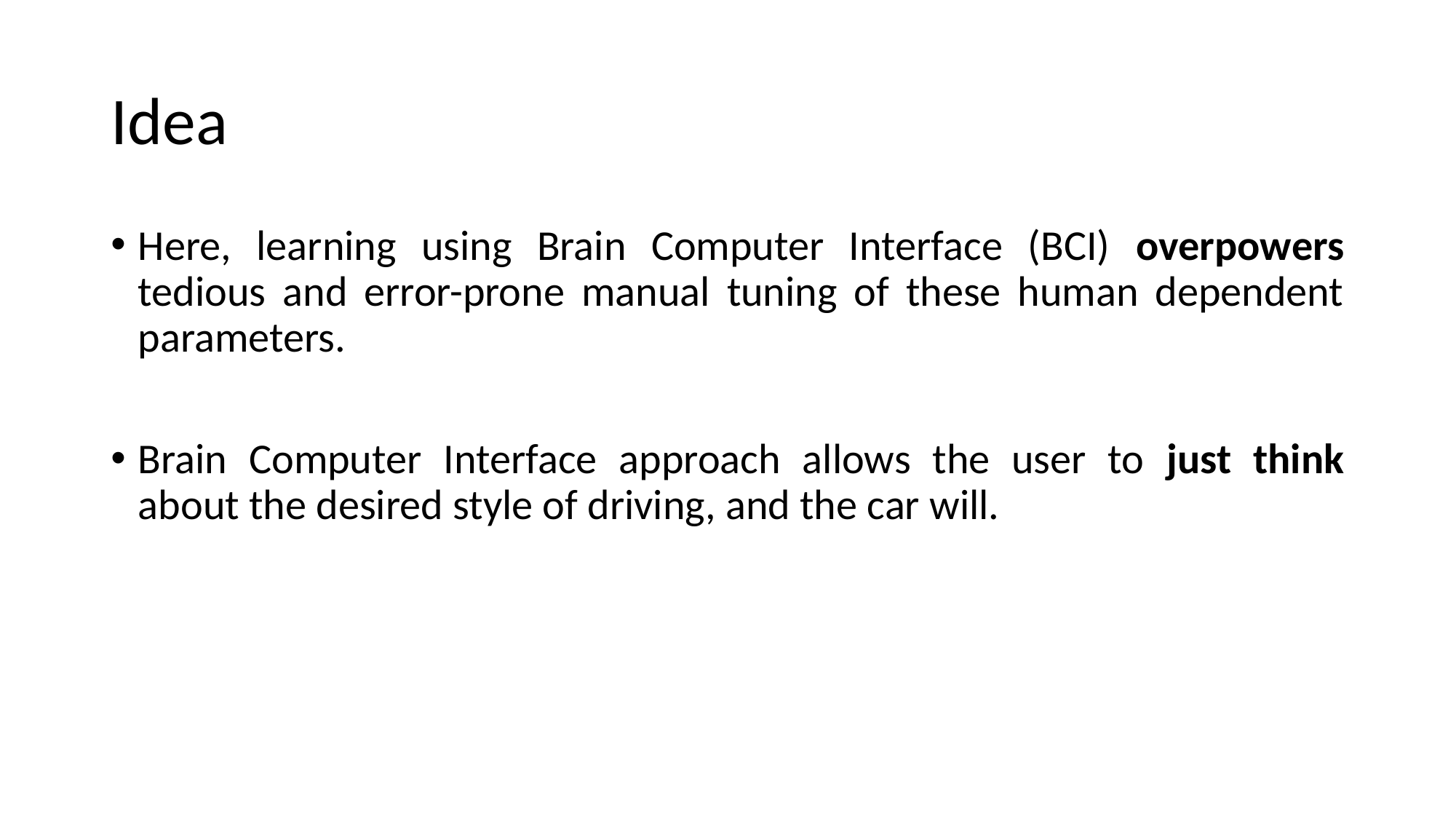

# Idea
Here, learning using Brain Computer Interface (BCI) overpowers tedious and error-prone manual tuning of these human dependent parameters.

Brain Computer Interface approach allows the user to just think about the desired style of driving, and the car will.